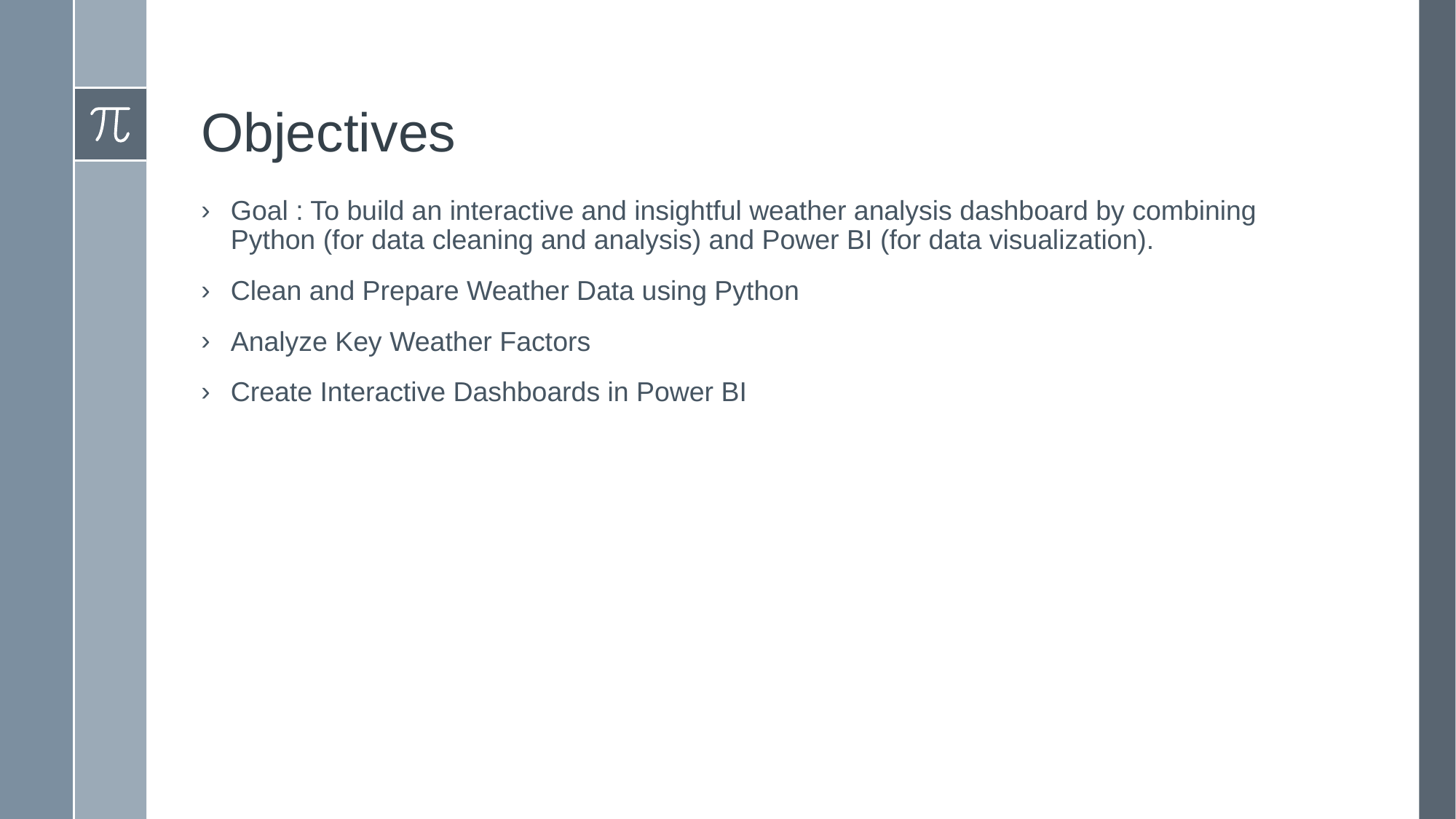

# Objectives
Goal : To build an interactive and insightful weather analysis dashboard by combining Python (for data cleaning and analysis) and Power BI (for data visualization).
Clean and Prepare Weather Data using Python
Analyze Key Weather Factors
Create Interactive Dashboards in Power BI